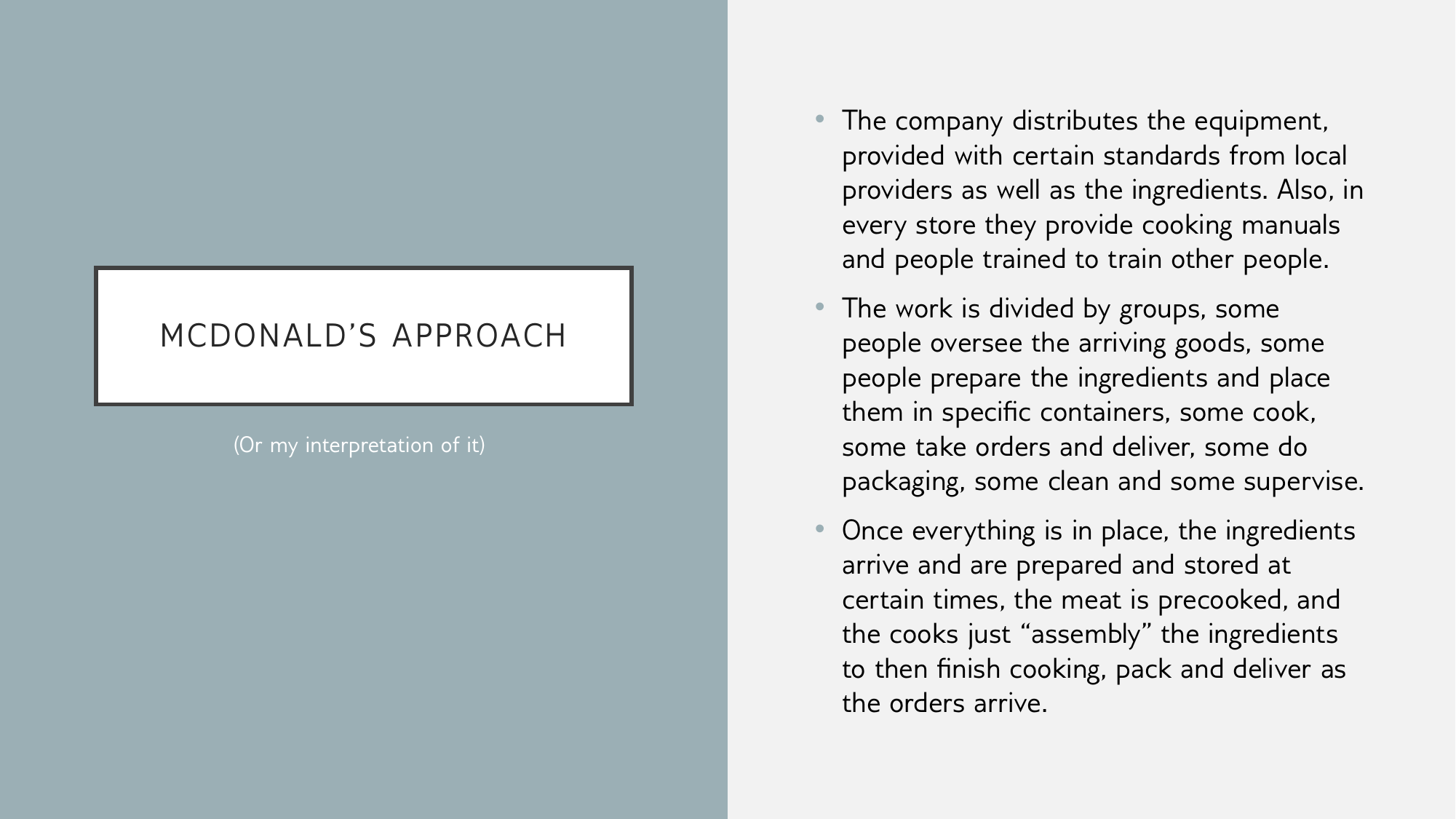

The company distributes the equipment, provided with certain standards from local providers as well as the ingredients. Also, in every store they provide cooking manuals and people trained to train other people.
The work is divided by groups, some people oversee the arriving goods, some people prepare the ingredients and place them in specific containers, some cook, some take orders and deliver, some do packaging, some clean and some supervise.
Once everything is in place, the ingredients arrive and are prepared and stored at certain times, the meat is precooked, and the cooks just “assembly” the ingredients to then finish cooking, pack and deliver as the orders arrive.
# McDonald’s approach
(Or my interpretation of it)